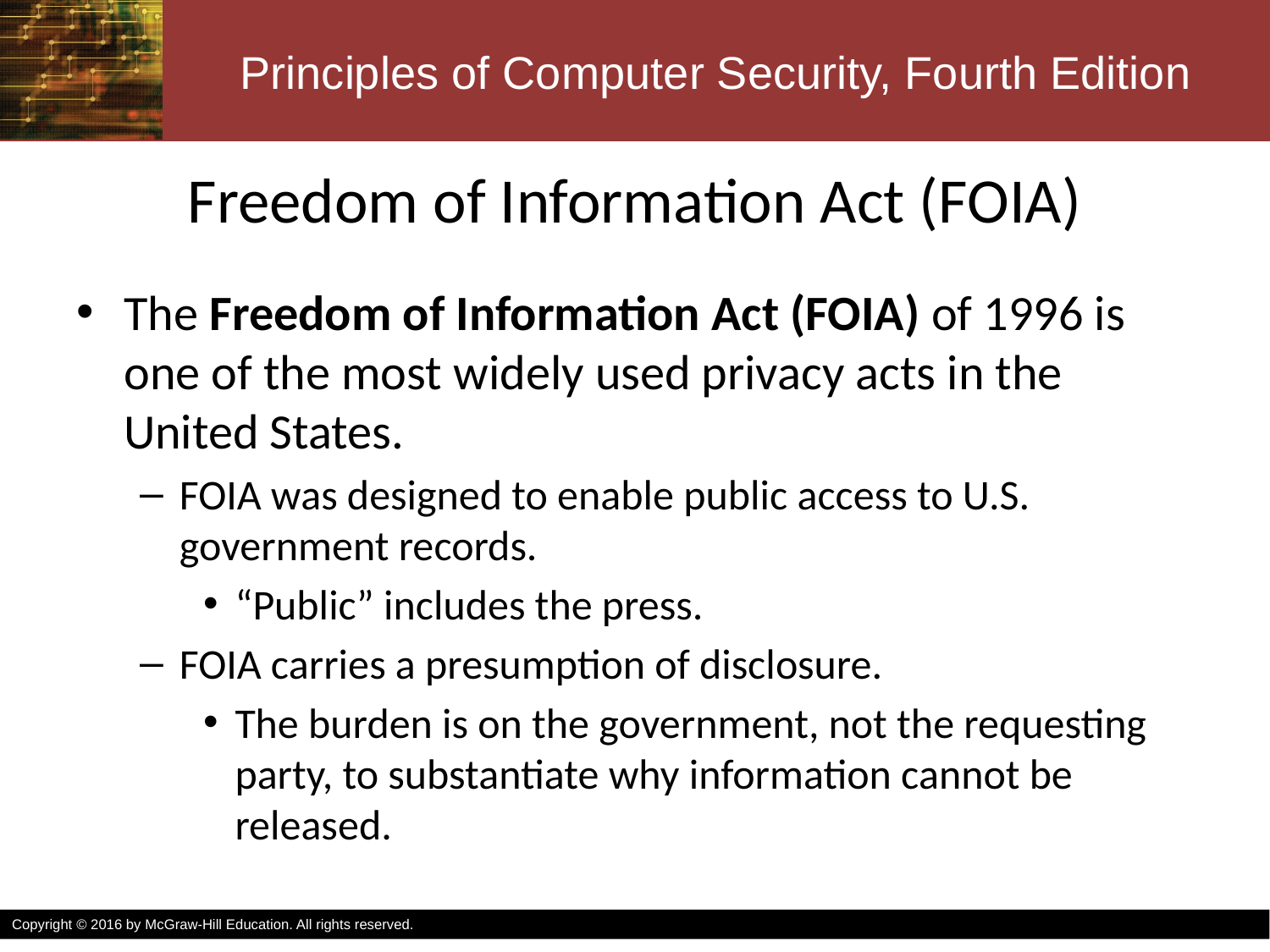

# Freedom of Information Act (FOIA)
The Freedom of Information Act (FOIA) of 1996 is one of the most widely used privacy acts in the United States.
FOIA was designed to enable public access to U.S. government records.
“Public” includes the press.
FOIA carries a presumption of disclosure.
The burden is on the government, not the requesting party, to substantiate why information cannot be released.